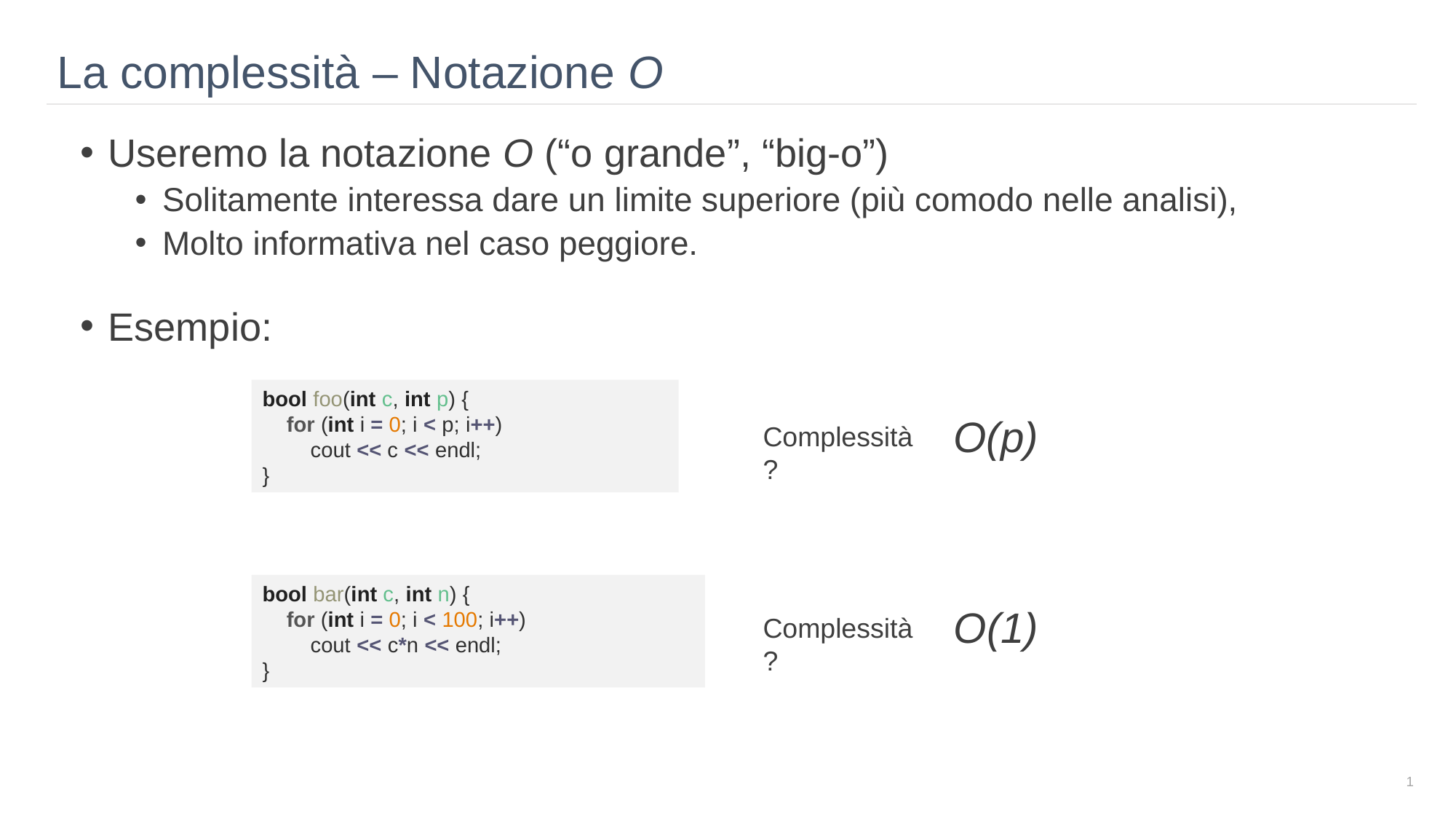

# La complessità – Notazione O
Useremo la notazione O (“o grande”, “big-o”)
Solitamente interessa dare un limite superiore (più comodo nelle analisi),
Molto informativa nel caso peggiore.
Esempio:
bool foo(int c, int p) {
    for (int i = 0; i < p; i++)
        cout << c << endl;
}
Complessità?
O(p)
bool bar(int c, int n) {
    for (int i = 0; i < 100; i++)
        cout << c*n << endl;
}
Complessità?
O(1)
1